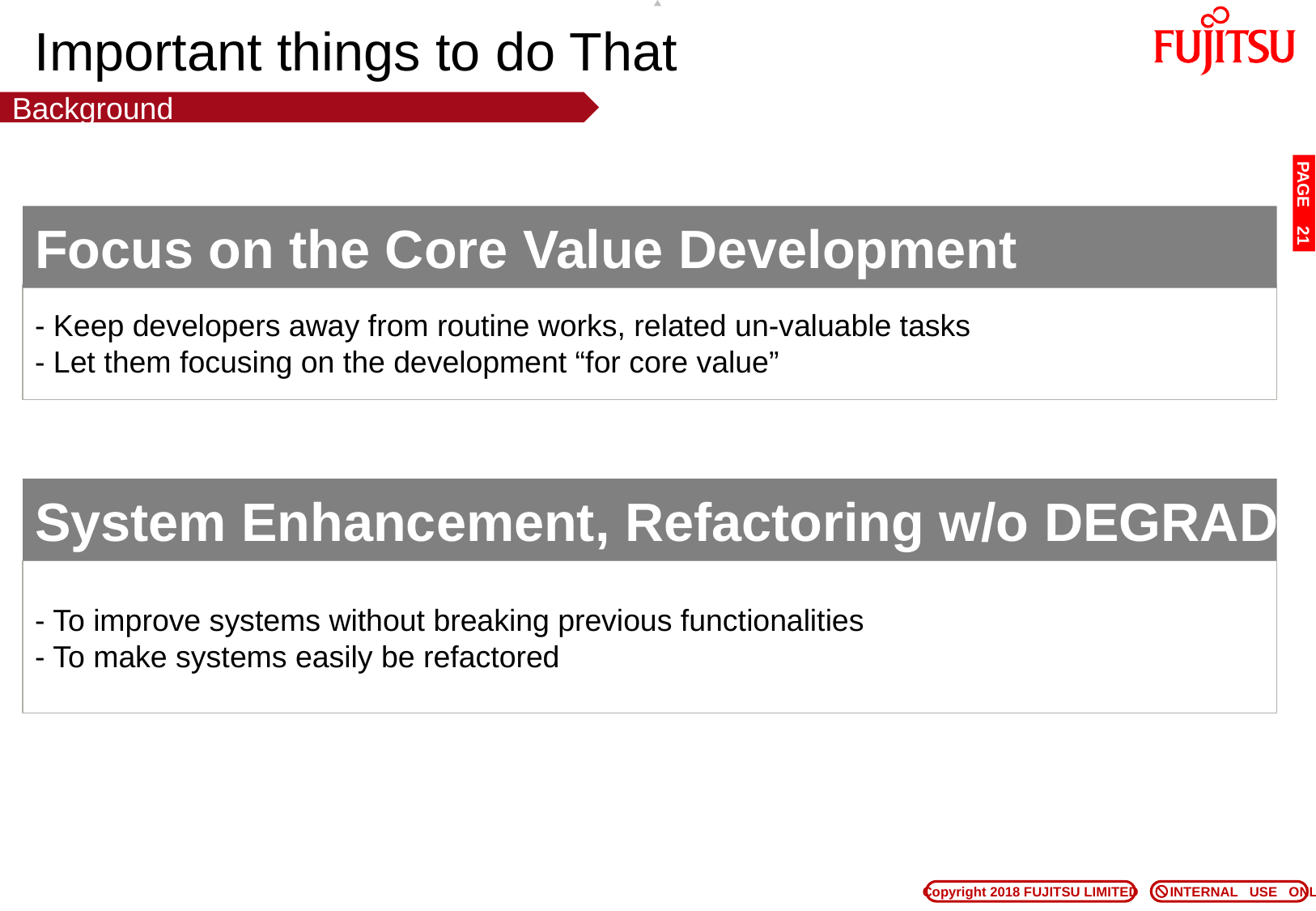

# Important things to do That
Background
PAGE    21
Focus on the Core Value Development
- Keep developers away from routine works, related un-valuable tasks
- Let them focusing on the development “for core value”
System Enhancement, Refactoring w/o DEGRADE
- To improve systems without breaking previous functionalities
- To make systems easily be refactored